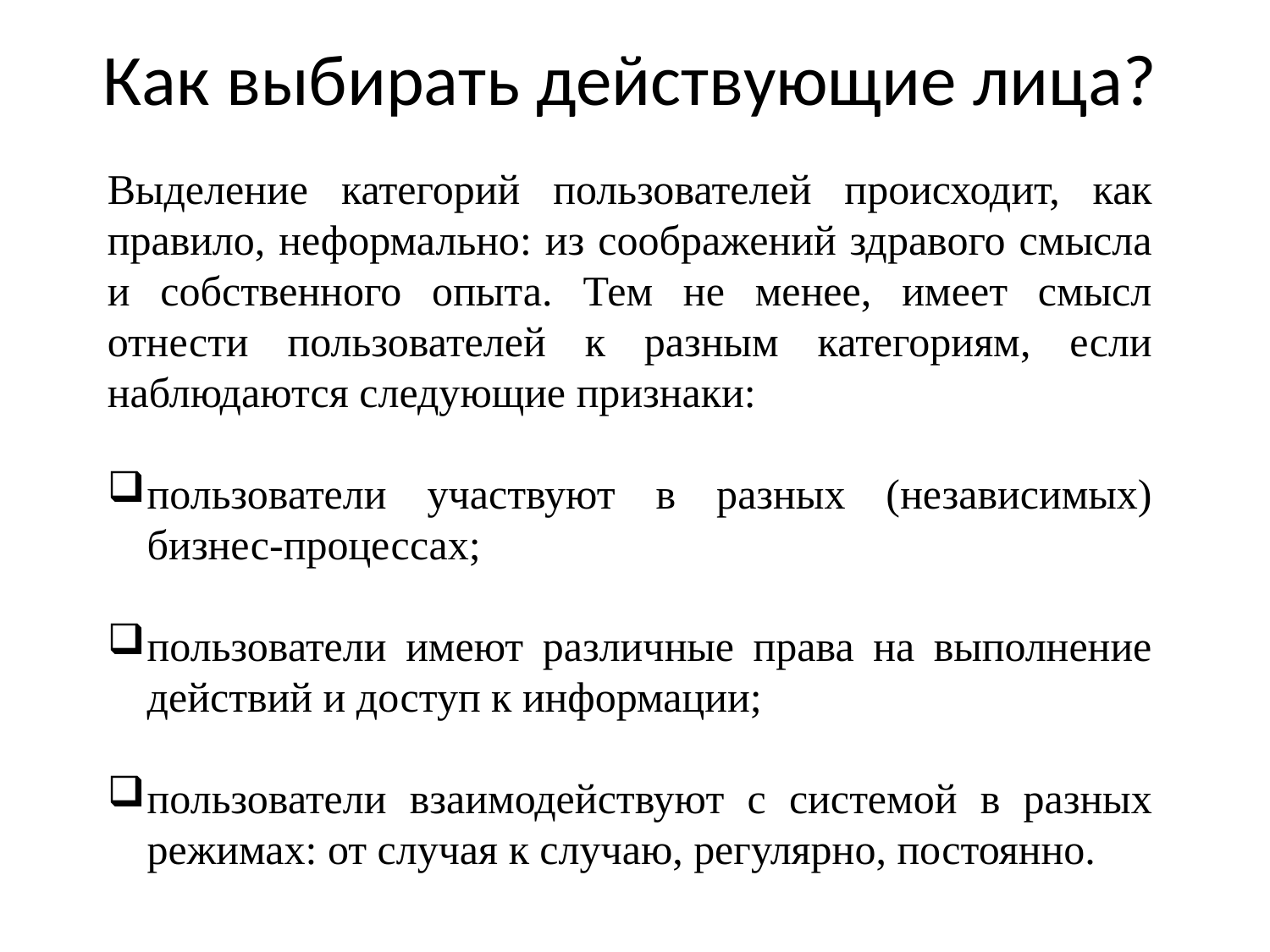

# Как выбирать действующие лица?
Выделение категорий пользователей происходит, как правило, неформально: из соображений здравого смысла и собственного опыта. Тем не менее, имеет смысл отнести пользователей к разным категориям, если наблюдаются следующие признаки:

пользователи участвуют в разных (независимых) бизнес-процессах;

пользователи имеют различные права на выполнение действий и доступ к информации;

пользователи взаимодействуют с системой в разных режимах: от случая к случаю, регулярно, постоянно.